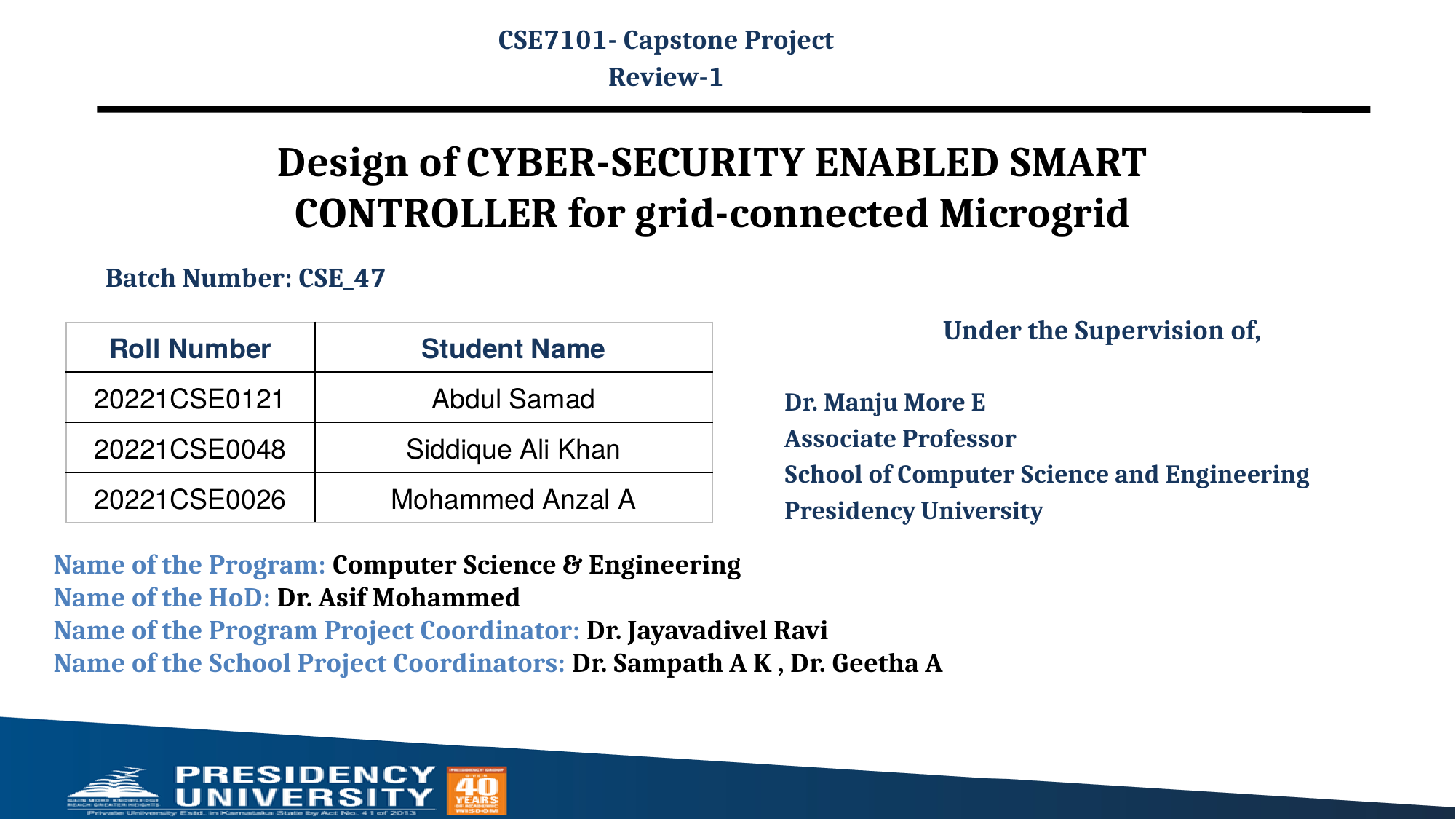

CSE7101- Capstone Project
Review-1
# Design of CYBER-SECURITY ENABLED SMART CONTROLLER for grid-connected Microgrid
Batch Number: CSE_47
Under the Supervision of,

Dr. Manju More E
Associate Professor
School of Computer Science and Engineering
Presidency University

| Roll Number | Student Name |
| --- | --- |
| 20221CSE0121 | Abdul Samad |
| 20221CSE0048 | Siddique Ali Khan |
| 20221CSE0026 | Mohammed Anzal A |
Name of the Program: Computer Science & Engineering
Name of the HoD: Dr. Asif Mohammed
Name of the Program Project Coordinator: Dr. Jayavadivel Ravi
Name of the School Project Coordinators: Dr. Sampath A K , Dr. Geetha A